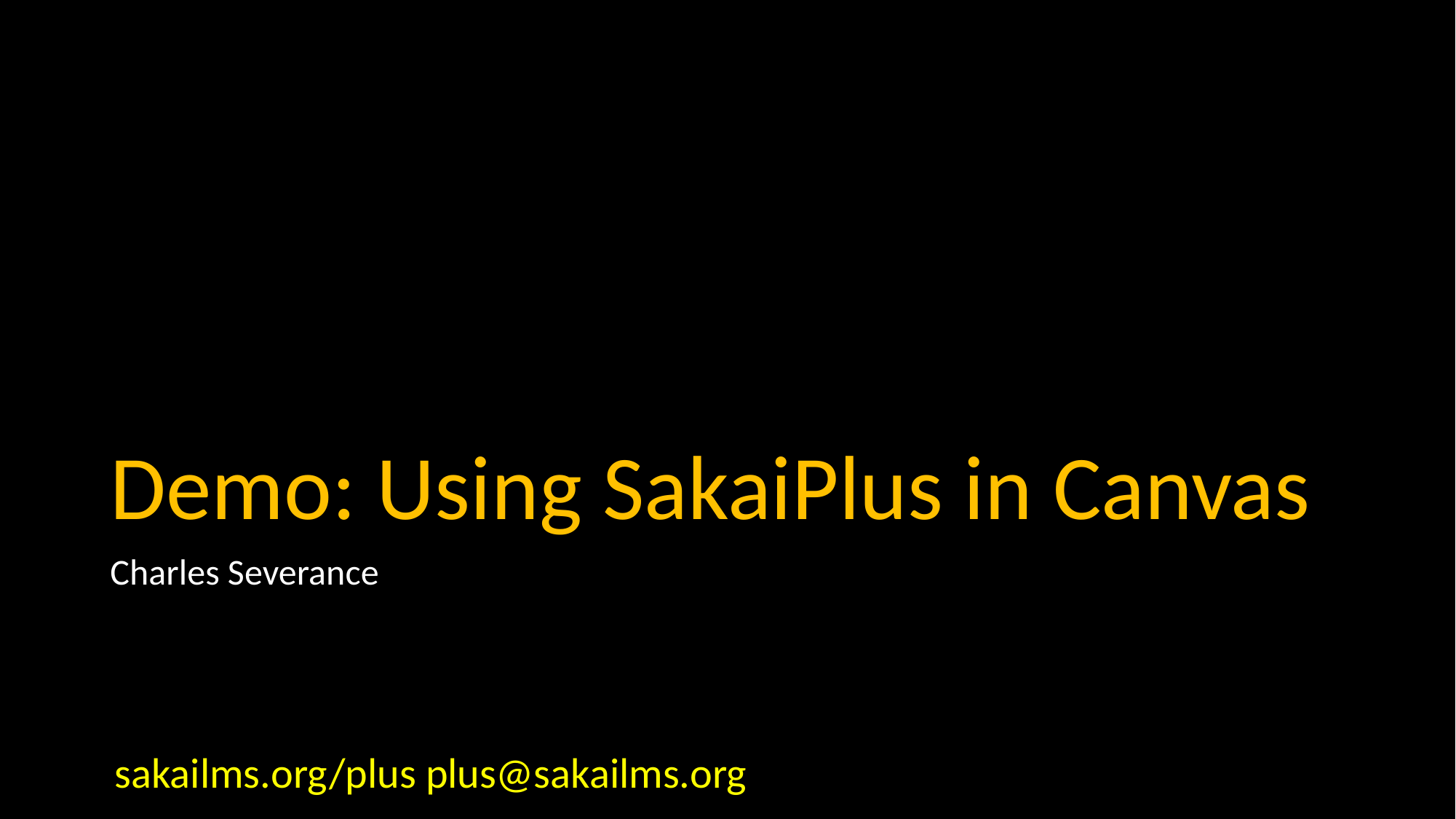

# Demo: Using SakaiPlus in Canvas
Charles Severance